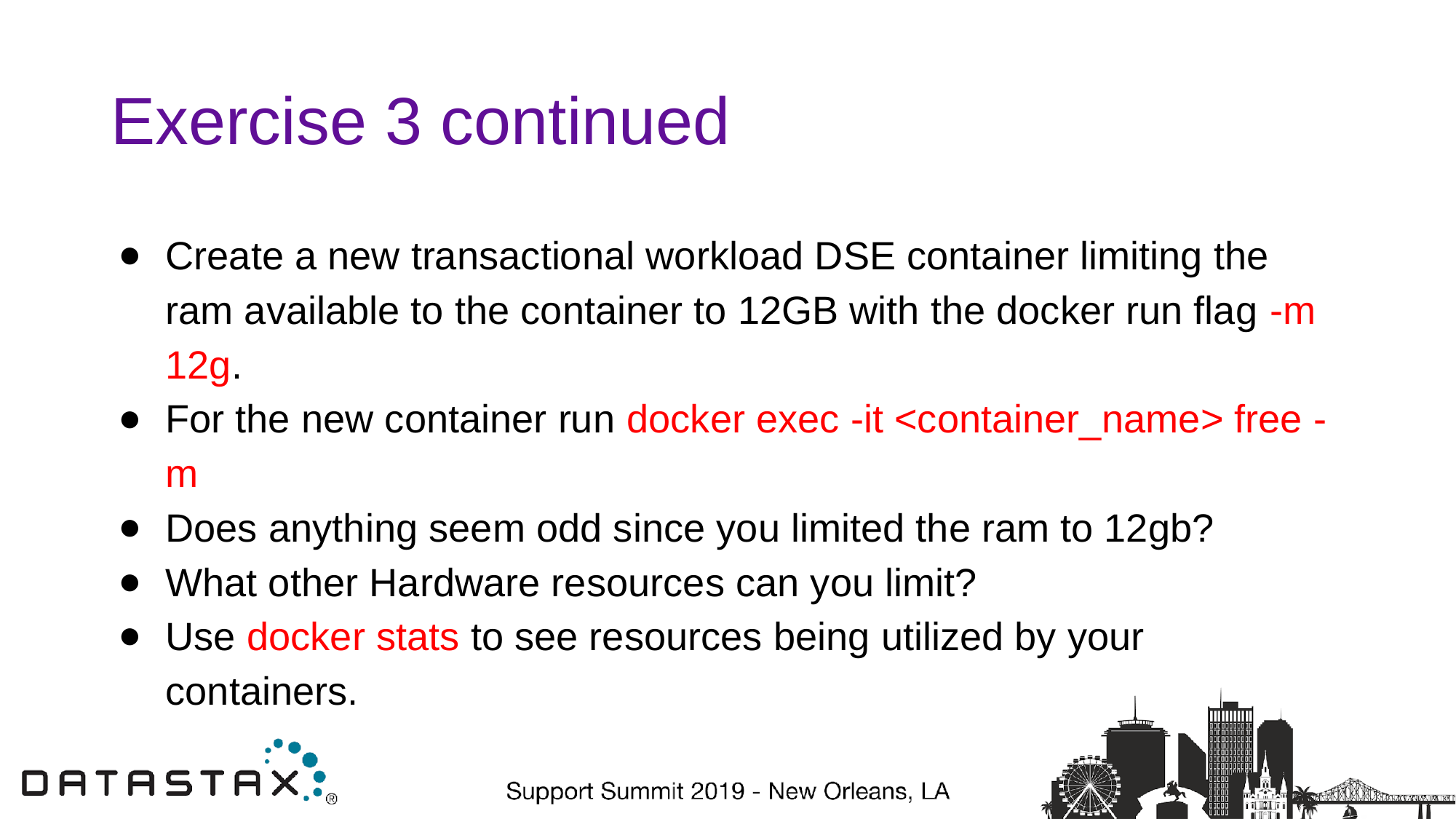

# Exercise 3 continued
Create a new transactional workload DSE container limiting the ram available to the container to 12GB with the docker run flag -m 12g.
For the new container run docker exec -it <container_name> free -m
Does anything seem odd since you limited the ram to 12gb?
What other Hardware resources can you limit?
Use docker stats to see resources being utilized by your containers.